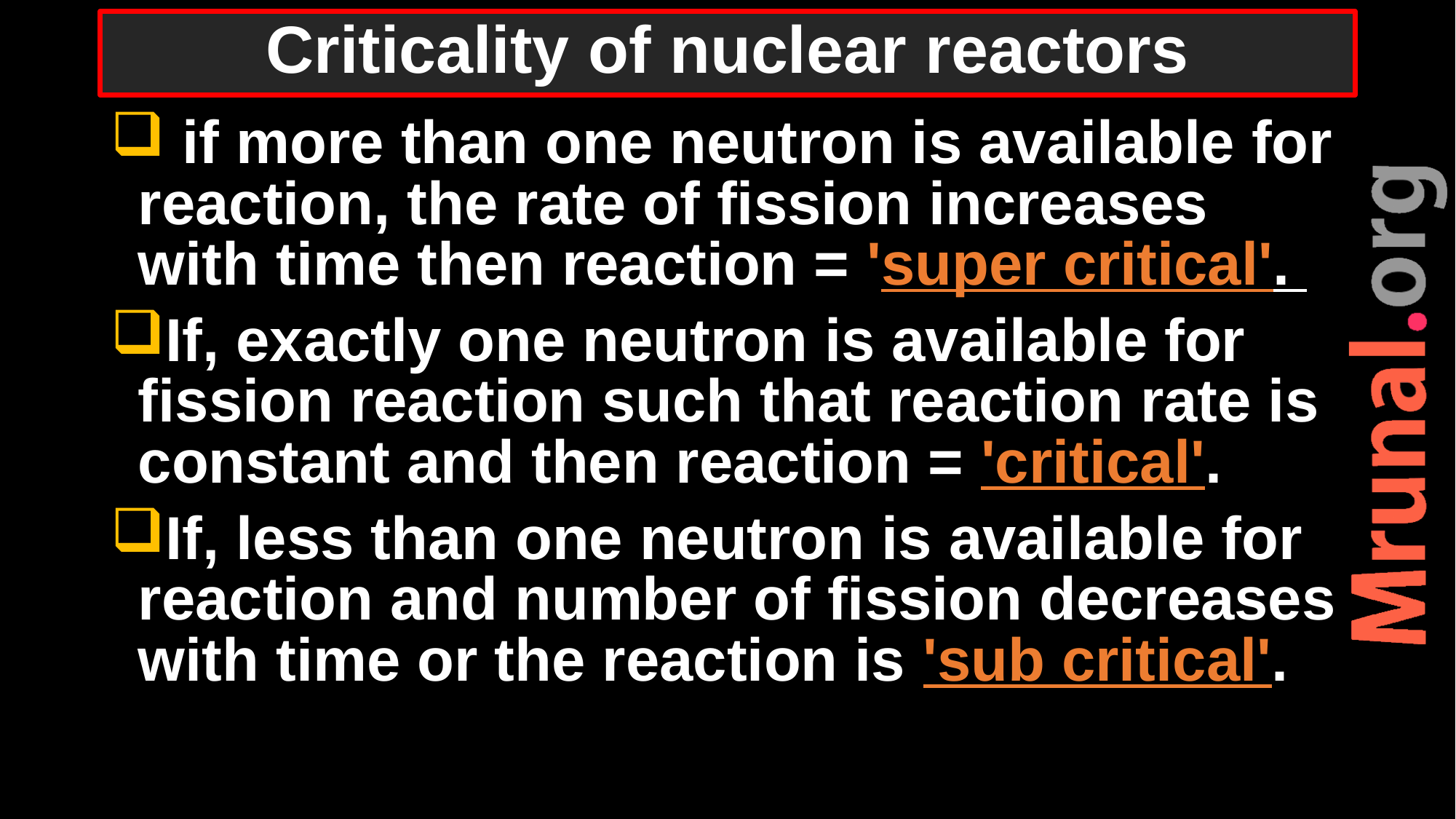

# Criticality of nuclear reactors
 if more than one neutron is available for reaction, the rate of fission increases with time then reaction = 'super critical'.
If, exactly one neutron is available for fission reaction such that reaction rate is constant and then reaction = 'critical'.
If, less than one neutron is available for reaction and number of fission decreases with time or the reaction is 'sub critical'.